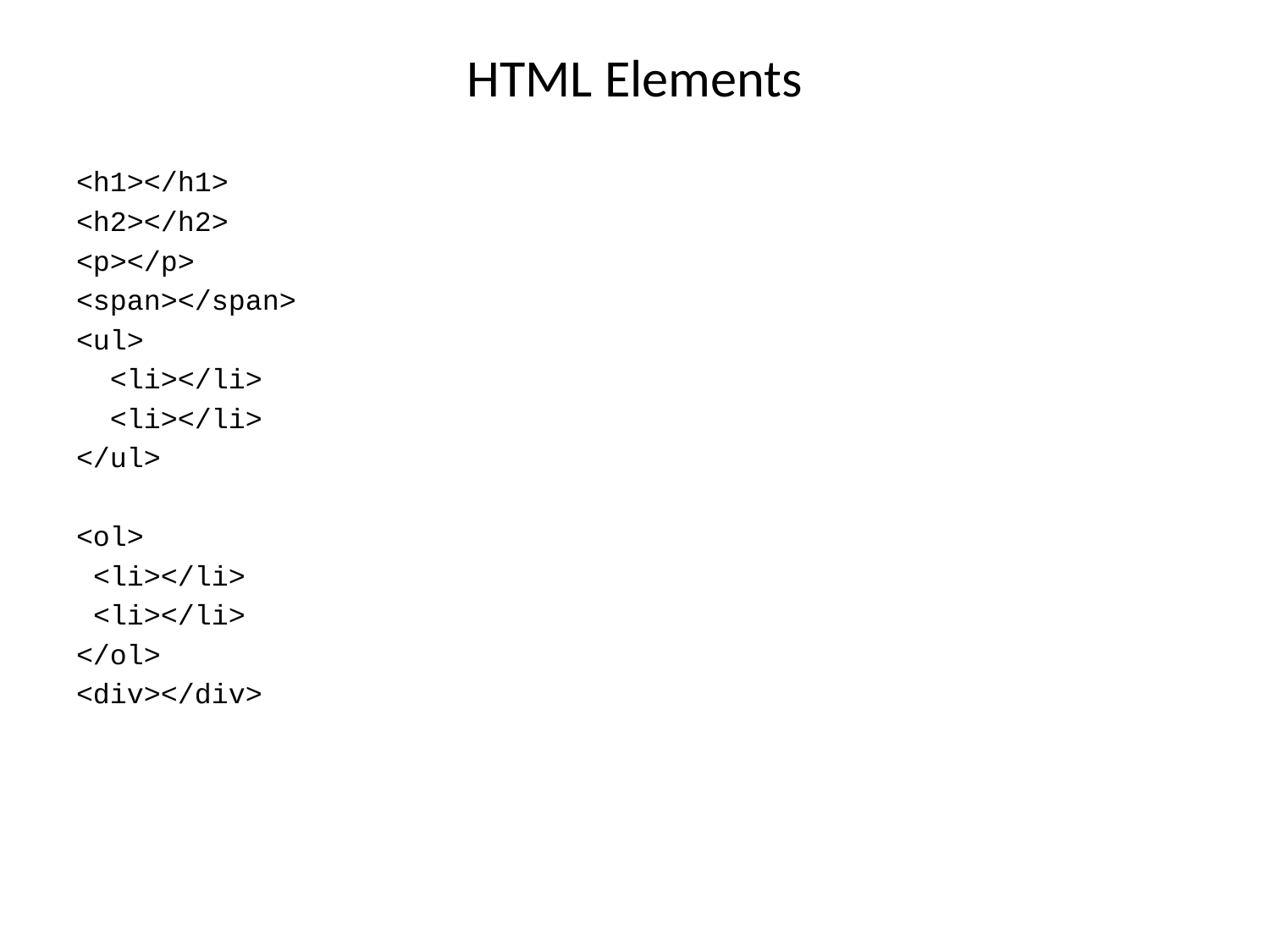

# HTML Elements
<h1></h1>
<h2></h2>
<p></p>
<span></span>
<ul>
  <li></li>
  <li></li>
</ul>

<ol>
 <li></li>
 <li></li>
</ol>
<div></div>